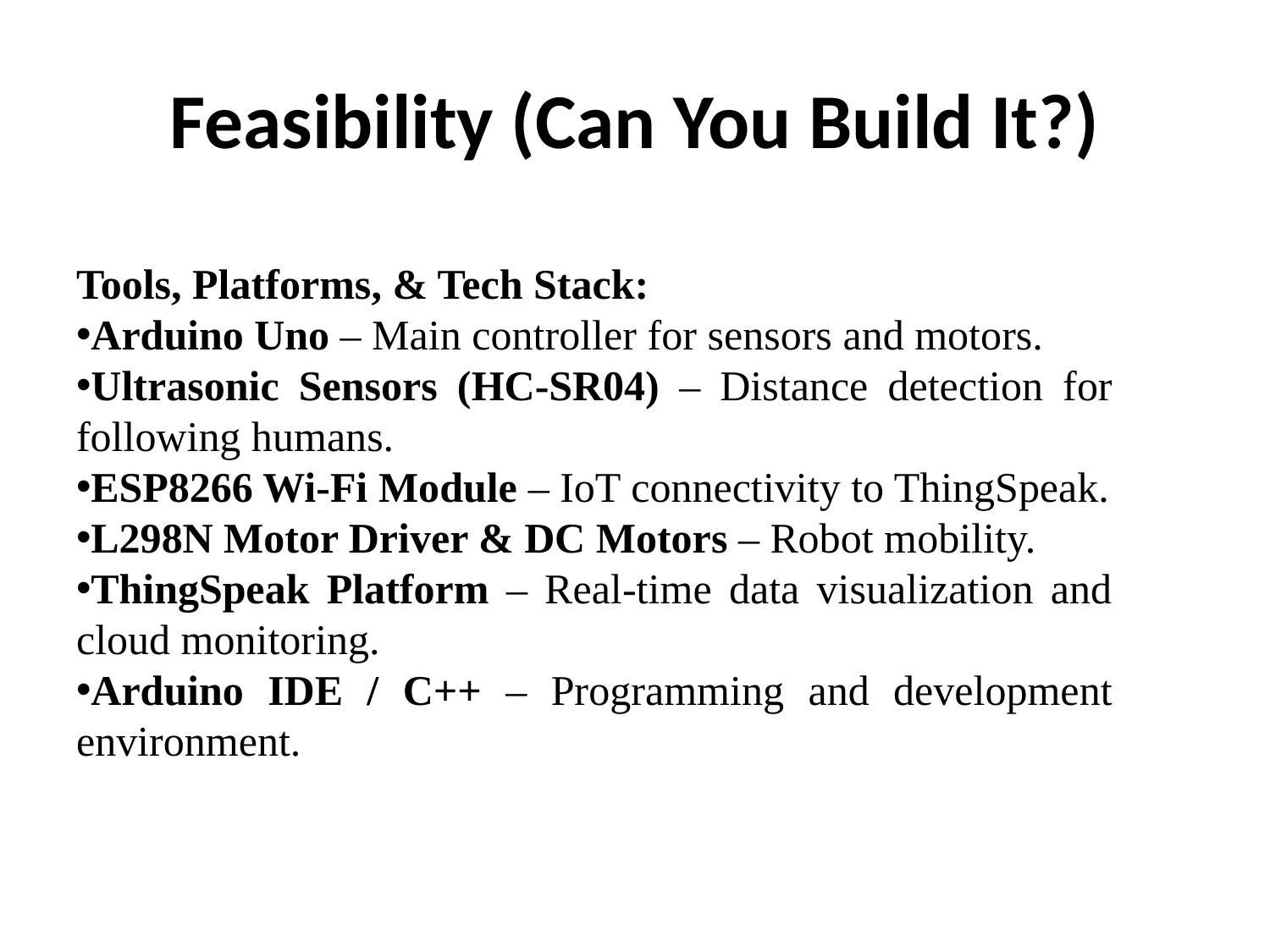

# Feasibility (Can You Build It?)
Tools, Platforms, & Tech Stack:
Arduino Uno – Main controller for sensors and motors.
Ultrasonic Sensors (HC-SR04) – Distance detection for following humans.
ESP8266 Wi-Fi Module – IoT connectivity to ThingSpeak.
L298N Motor Driver & DC Motors – Robot mobility.
ThingSpeak Platform – Real-time data visualization and cloud monitoring.
Arduino IDE / C++ – Programming and development environment.